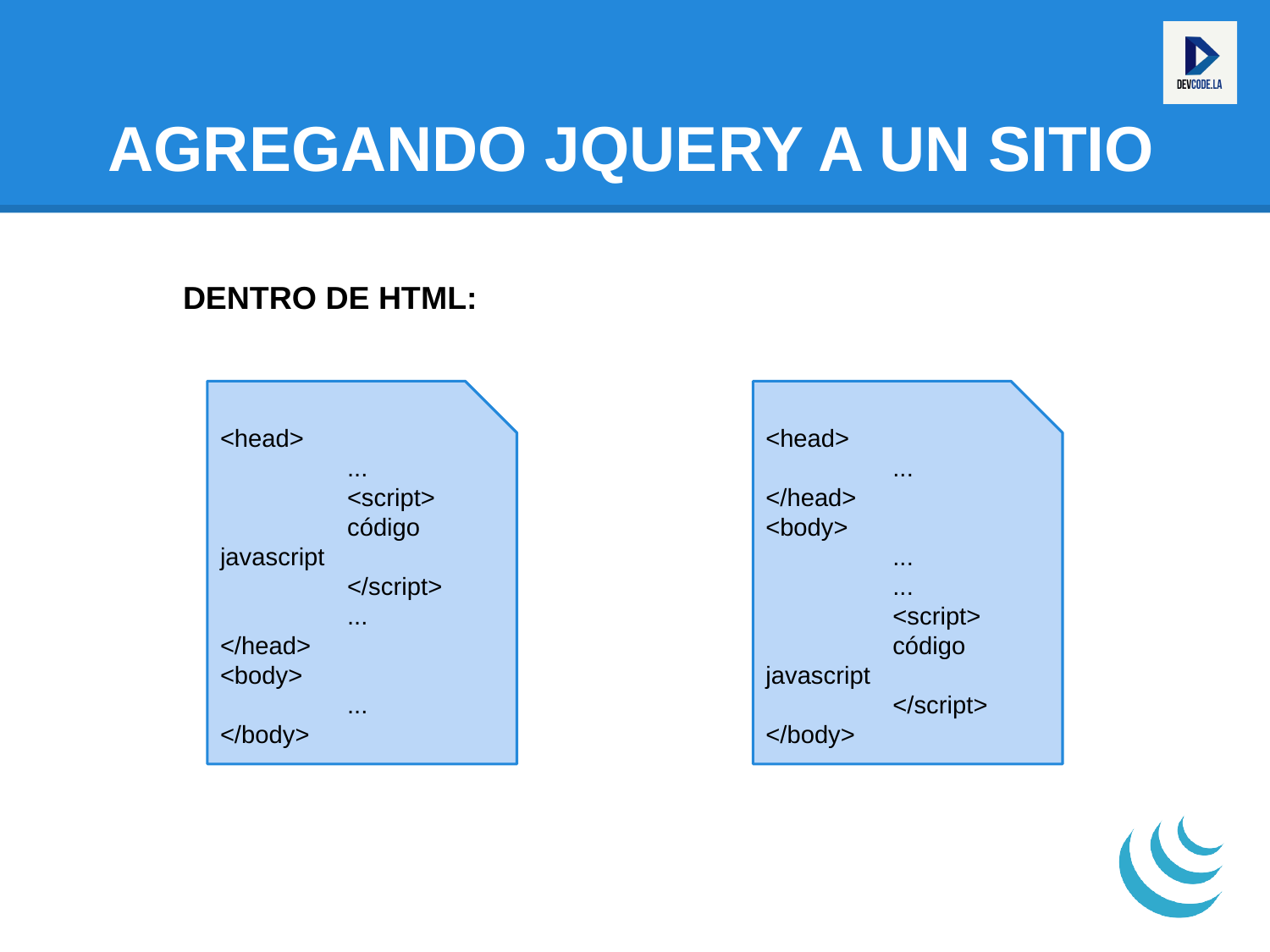

# AGREGANDO JQUERY A UN SITIO
DENTRO DE HTML:
<head>
	...
	<script>
	código javascript
	</script>
	...
</head>
<body>
	...
</body>
<head>
	...
</head>
<body>
	...
	...
	<script>
	código javascript
	</script>
</body>